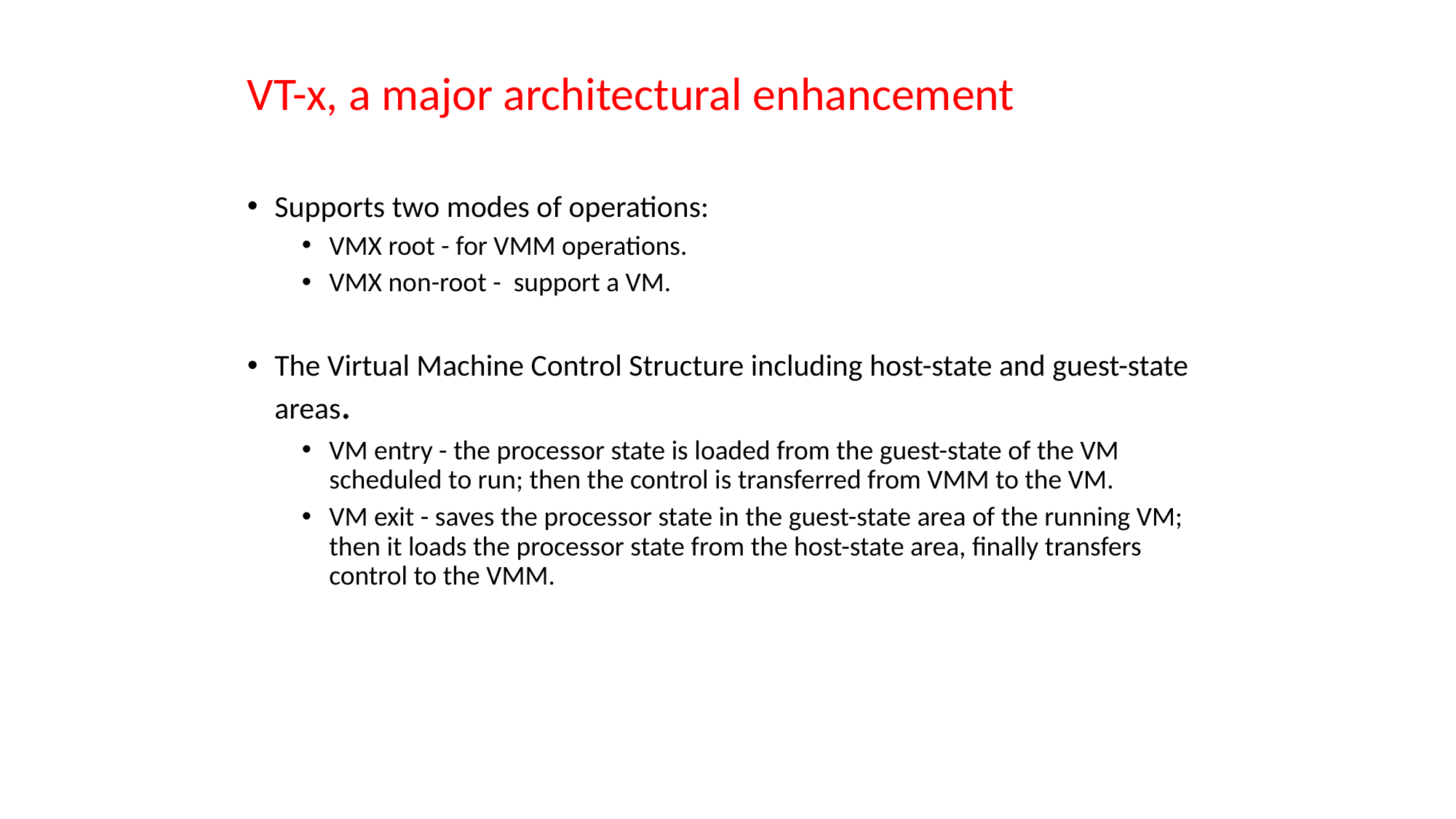

# VT-x, a major architectural enhancement
Supports two modes of operations:
VMX root - for VMM operations.
VMX non-root -  support a VM.

The Virtual Machine Control Structure including host-state and guest-state areas.
VM entry - the processor state is loaded from the guest-state of the VM scheduled to run; then the control is transferred from VMM to the VM.
VM exit - saves the processor state in the guest-state area of the running VM; then it loads the processor state from the host-state area, finally transfers control to the VMM.